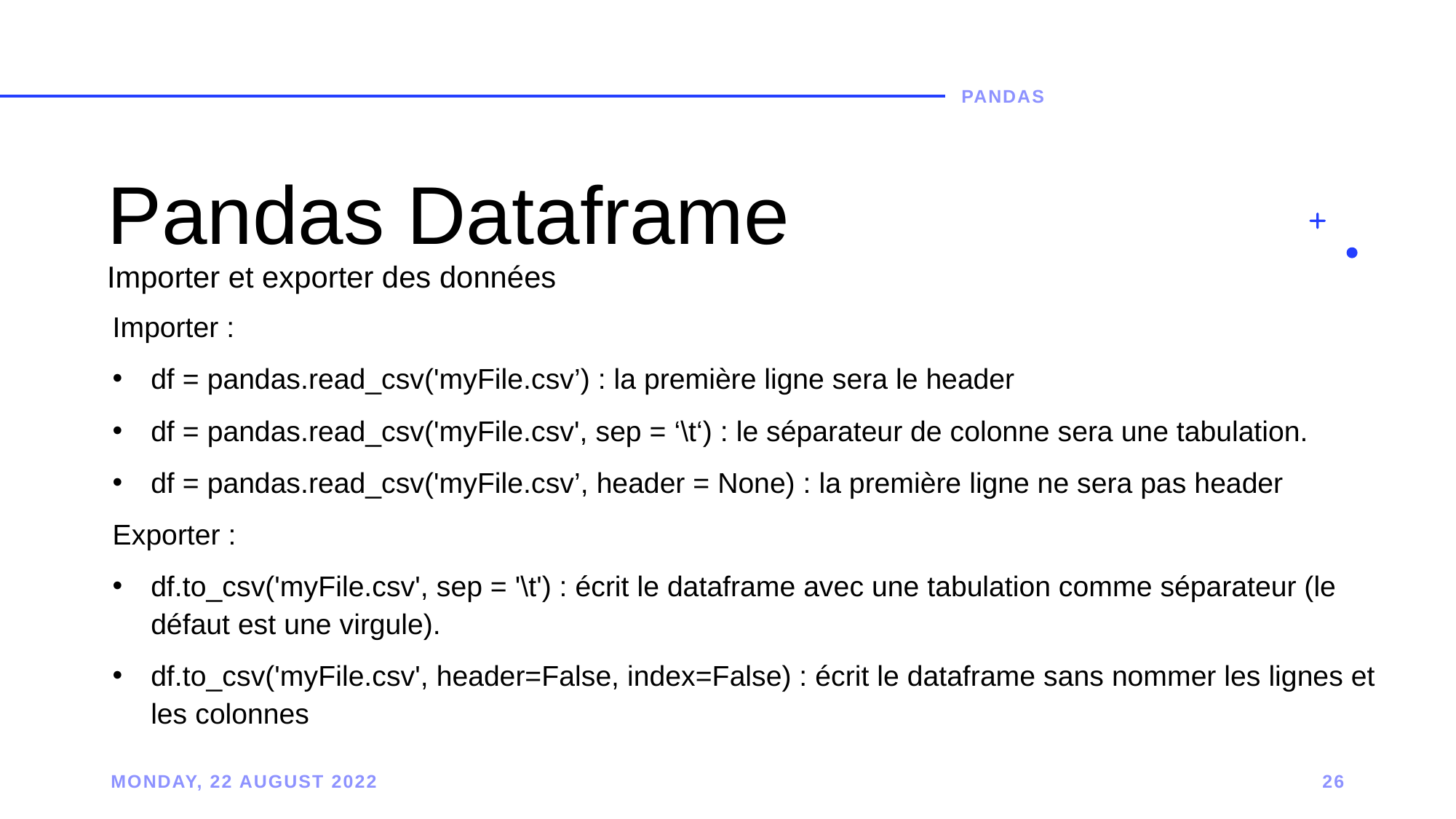

PANDAS
# Pandas Dataframe Importer et exporter des données
Importer :
df = pandas.read_csv('myFile.csv’) : la première ligne sera le header
df = pandas.read_csv('myFile.csv', sep = ‘\t‘) : le séparateur de colonne sera une tabulation.
df = pandas.read_csv('myFile.csv’, header = None) : la première ligne ne sera pas header
Exporter :
df.to_csv('myFile.csv', sep = '\t') : écrit le dataframe avec une tabulation comme séparateur (le défaut est une virgule).
df.to_csv('myFile.csv', header=False, index=False) : écrit le dataframe sans nommer les lignes et les colonnes
Monday, 22 August 2022
26